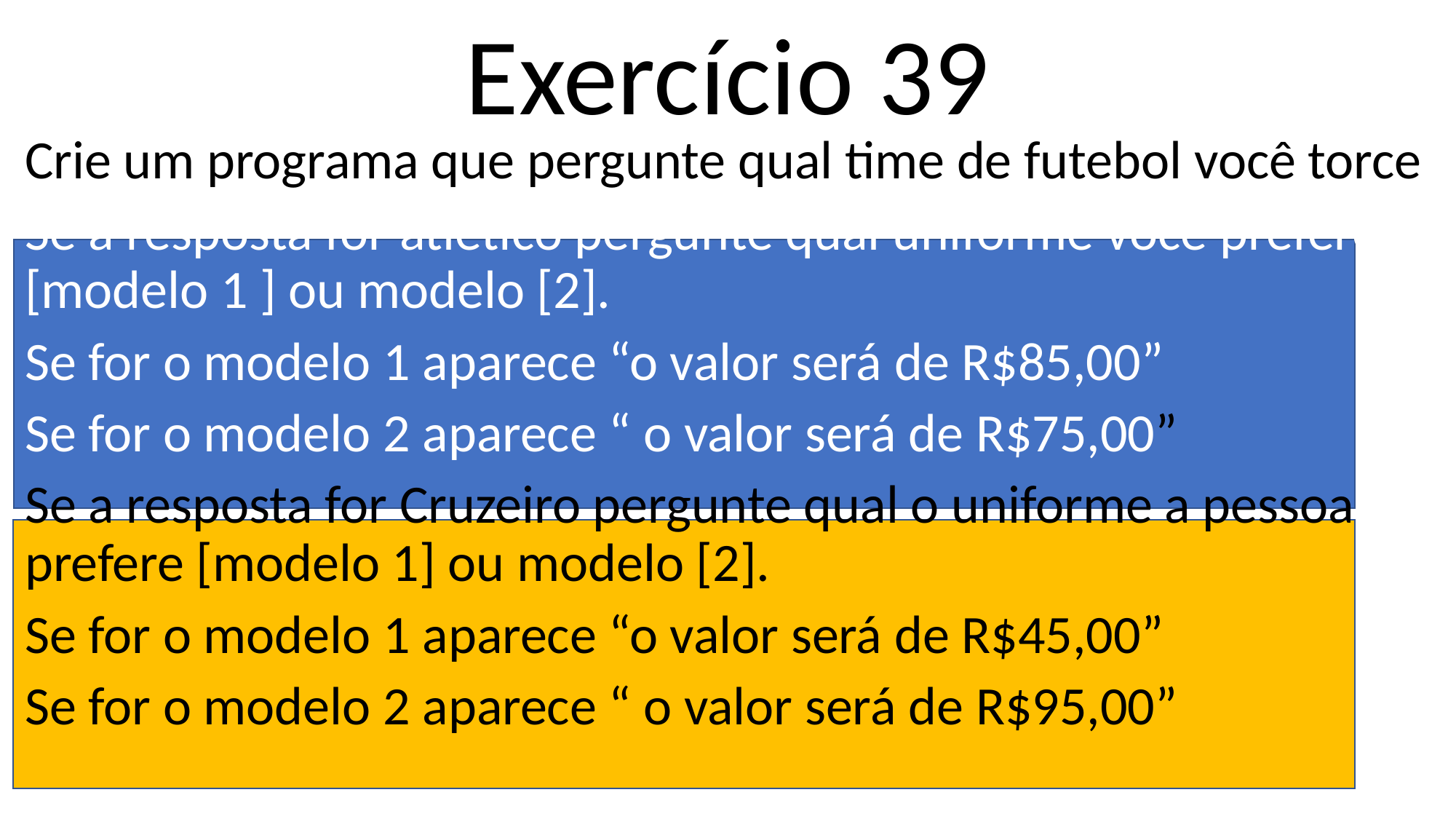

# Exercício 39
Crie um programa que pergunte qual time de futebol você torce
Se a resposta for atlético pergunte qual uniforme você prefere [modelo 1 ] ou modelo [2].
Se for o modelo 1 aparece “o valor será de R$85,00”
Se for o modelo 2 aparece “ o valor será de R$75,00”
Se a resposta for Cruzeiro pergunte qual o uniforme a pessoa prefere [modelo 1] ou modelo [2].
Se for o modelo 1 aparece “o valor será de R$45,00”
Se for o modelo 2 aparece “ o valor será de R$95,00”